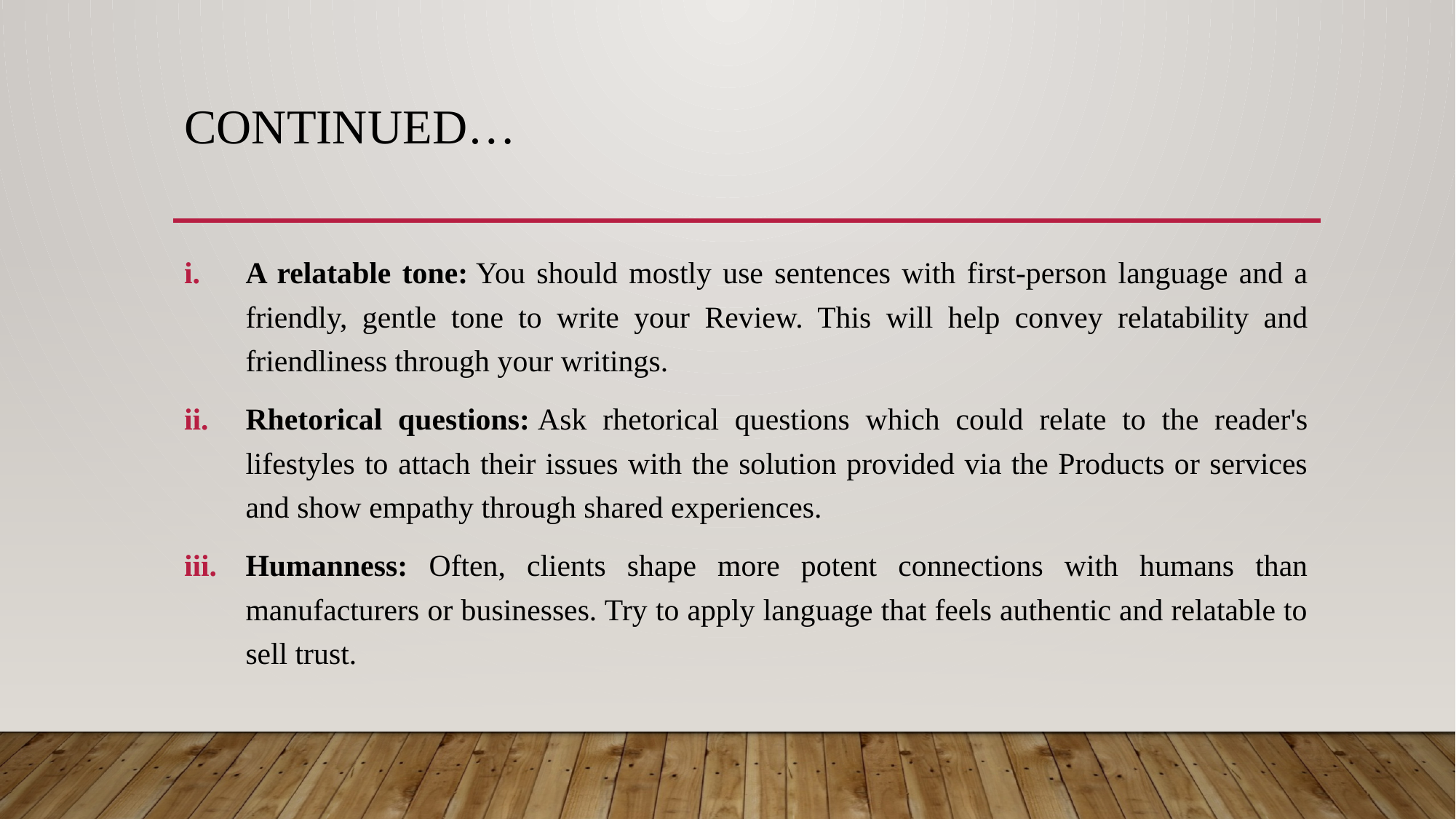

# Continued…
A relatable tone: You should mostly use sentences with first-person language and a friendly, gentle tone to write your Review. This will help convey relatability and friendliness through your writings.
Rhetorical questions: Ask rhetorical questions which could relate to the reader's lifestyles to attach their issues with the solution provided via the Products or services and show empathy through shared experiences.
Humanness: Often, clients shape more potent connections with humans than manufacturers or businesses. Try to apply language that feels authentic and relatable to sell trust.